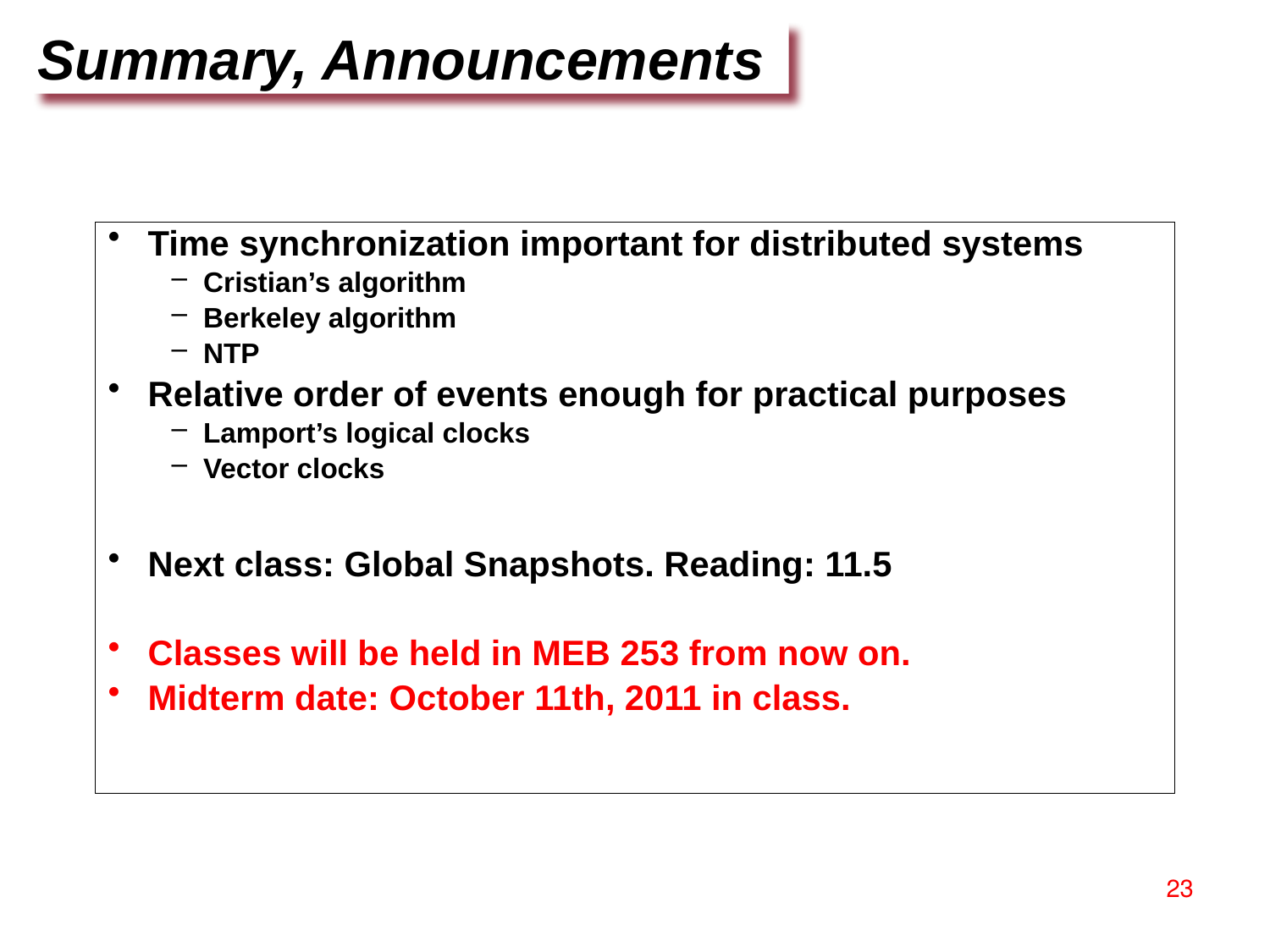

Summary, Announcements
Time synchronization important for distributed systems
Cristian’s algorithm
Berkeley algorithm
NTP
Relative order of events enough for practical purposes
Lamport’s logical clocks
Vector clocks

Next class: Global Snapshots. Reading: 11.5

Classes will be held in MEB 253 from now on.
Midterm date: October 11th, 2011 in class.
23